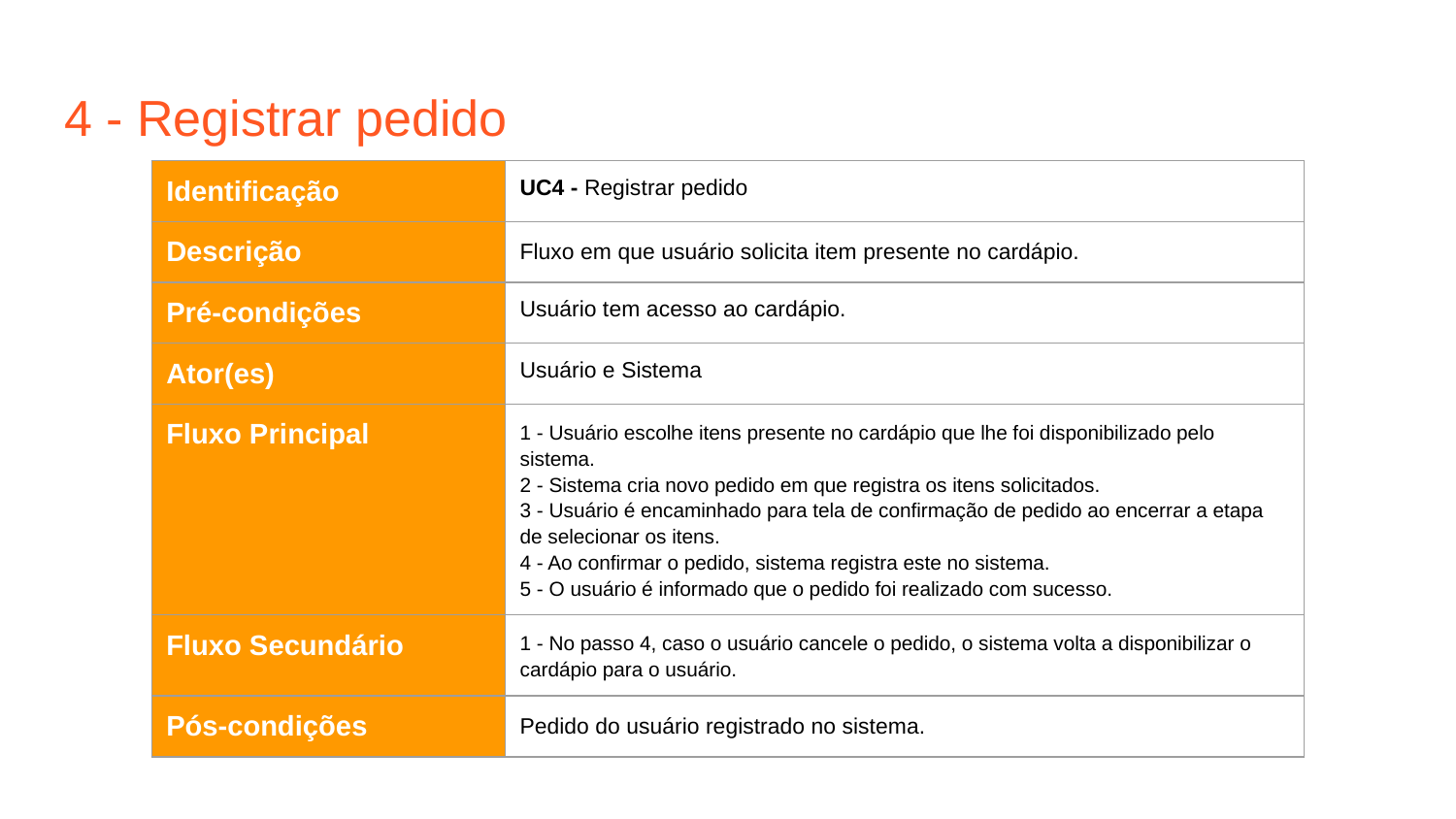

# 4 - Registrar pedido
| Identificação | UC4 - Registrar pedido |
| --- | --- |
| Descrição | Fluxo em que usuário solicita item presente no cardápio. |
| Pré-condições | Usuário tem acesso ao cardápio. |
| Ator(es) | Usuário e Sistema |
| Fluxo Principal | 1 - Usuário escolhe itens presente no cardápio que lhe foi disponibilizado pelo sistema. 2 - Sistema cria novo pedido em que registra os itens solicitados. 3 - Usuário é encaminhado para tela de confirmação de pedido ao encerrar a etapa de selecionar os itens. 4 - Ao confirmar o pedido, sistema registra este no sistema. 5 - O usuário é informado que o pedido foi realizado com sucesso. |
| Fluxo Secundário | 1 - No passo 4, caso o usuário cancele o pedido, o sistema volta a disponibilizar o cardápio para o usuário. |
| Pós-condições | Pedido do usuário registrado no sistema. |